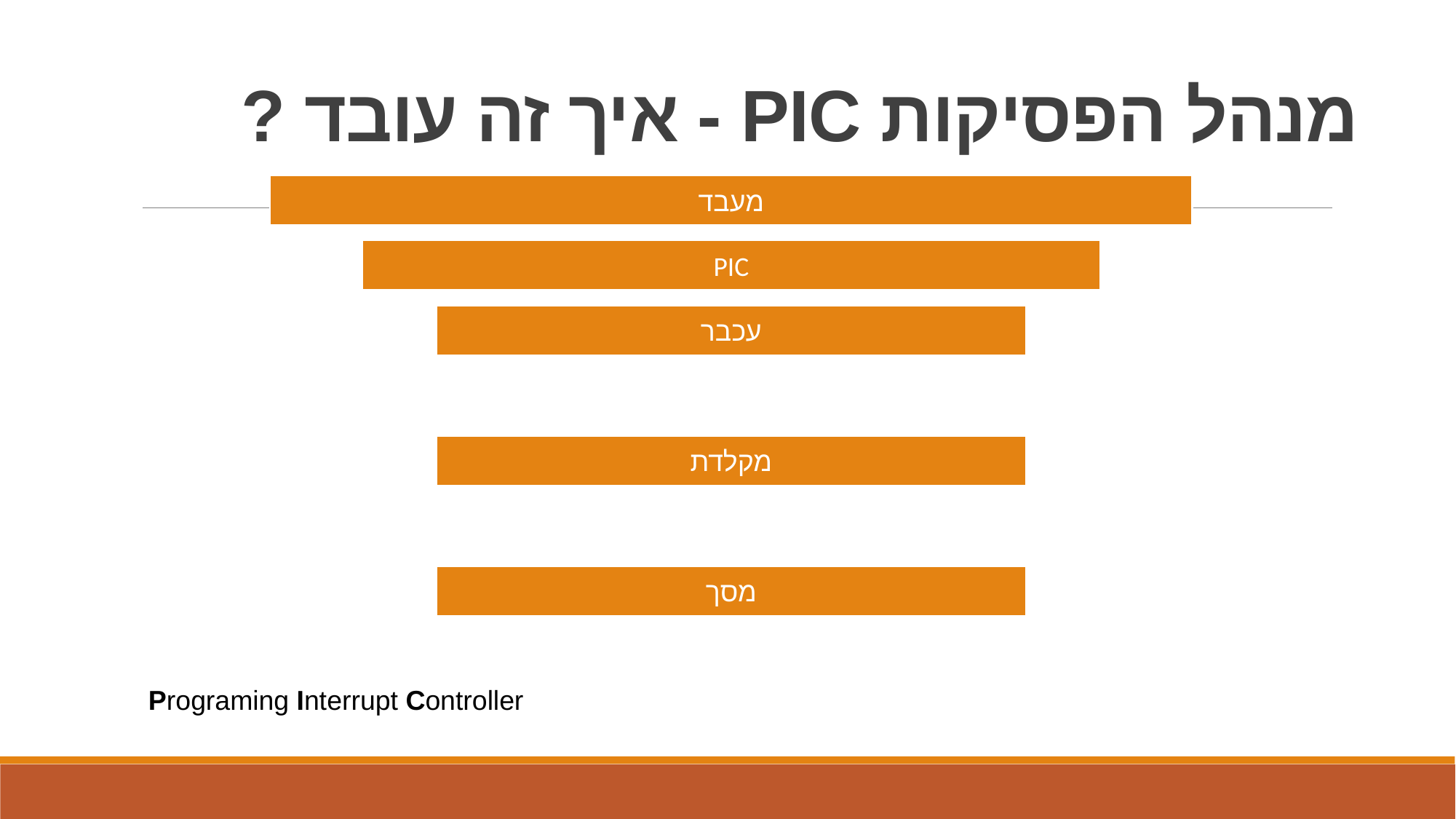

# מנהל הפסיקות PIC - איך זה עובד ?
מעבד
עכבר
מקלדת
מסך
PIC

Programing Interrupt Controller